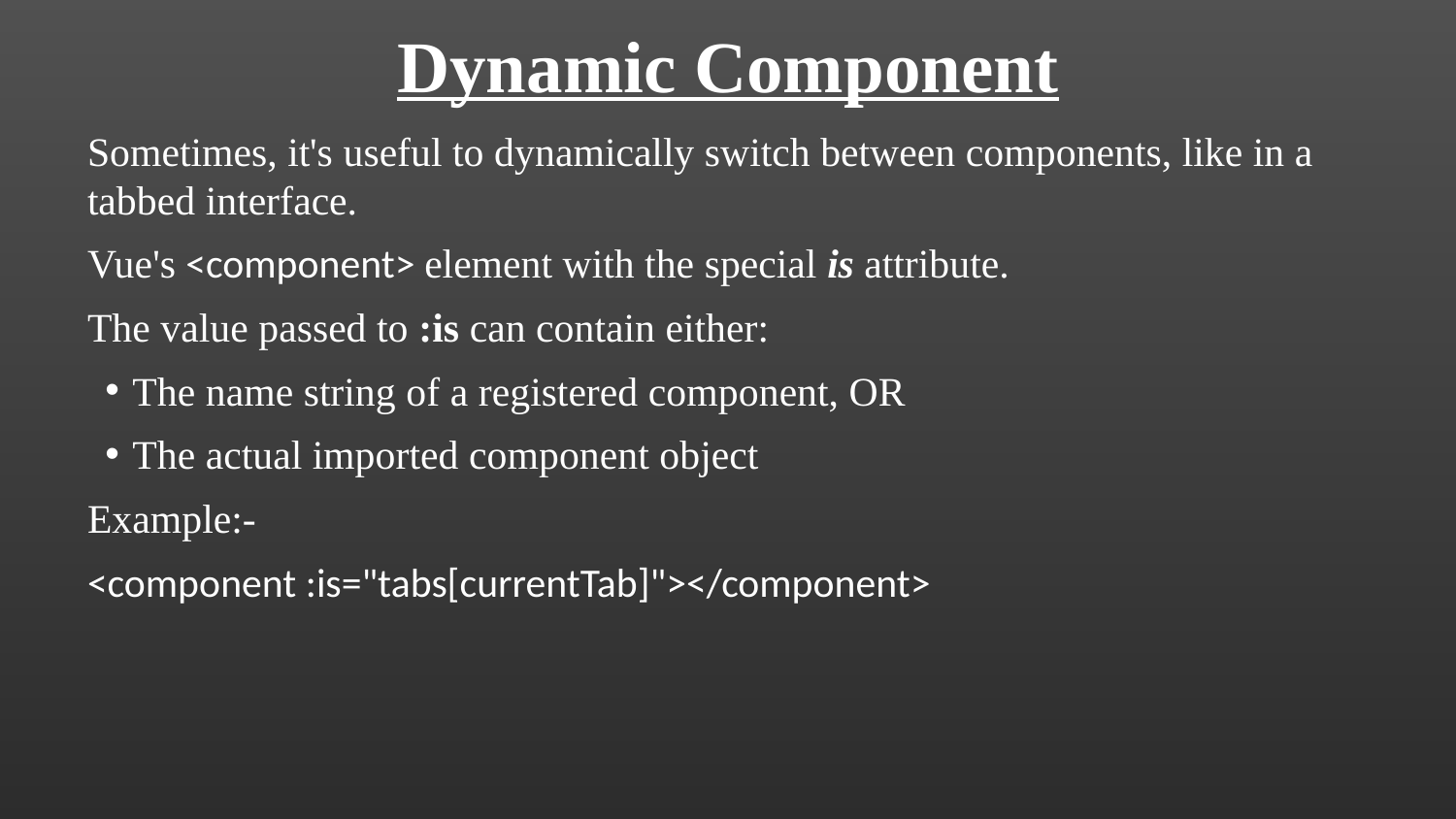

Dynamic Component
Sometimes, it's useful to dynamically switch between components, like in a tabbed interface.
Vue's <component> element with the special is attribute.
The value passed to :is can contain either:
The name string of a registered component, OR
The actual imported component object
Example:-
<component :is="tabs[currentTab]"></component>